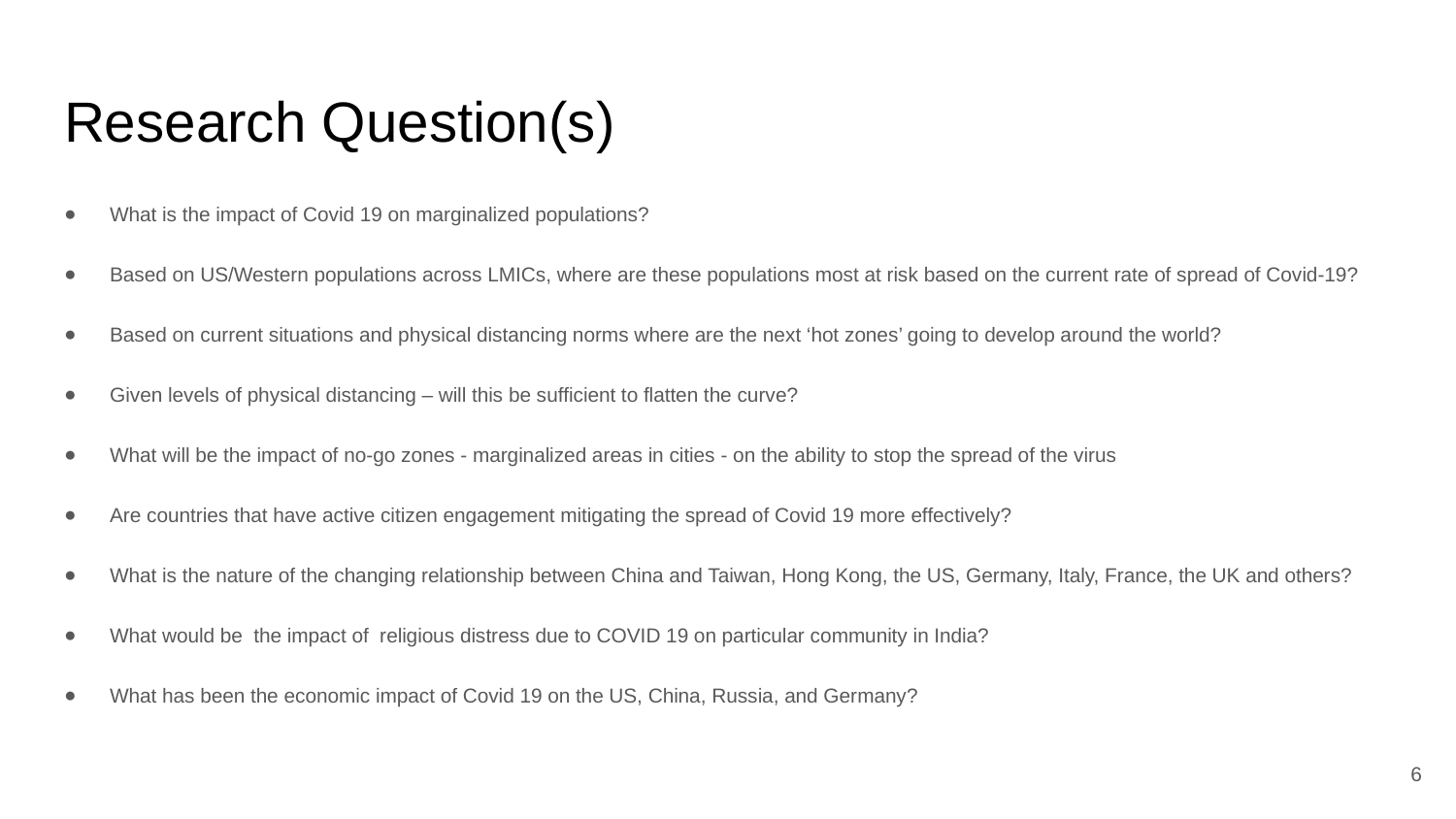

# Research Question(s)
What is the impact of Covid 19 on marginalized populations?
Based on US/Western populations across LMICs, where are these populations most at risk based on the current rate of spread of Covid-19?
Based on current situations and physical distancing norms where are the next ‘hot zones’ going to develop around the world?
Given levels of physical distancing – will this be sufficient to flatten the curve?
What will be the impact of no-go zones - marginalized areas in cities - on the ability to stop the spread of the virus
Are countries that have active citizen engagement mitigating the spread of Covid 19 more effectively?
What is the nature of the changing relationship between China and Taiwan, Hong Kong, the US, Germany, Italy, France, the UK and others?
What would be  the impact of  religious distress due to COVID 19 on particular community in India?
What has been the economic impact of Covid 19 on the US, China, Russia, and Germany?

6